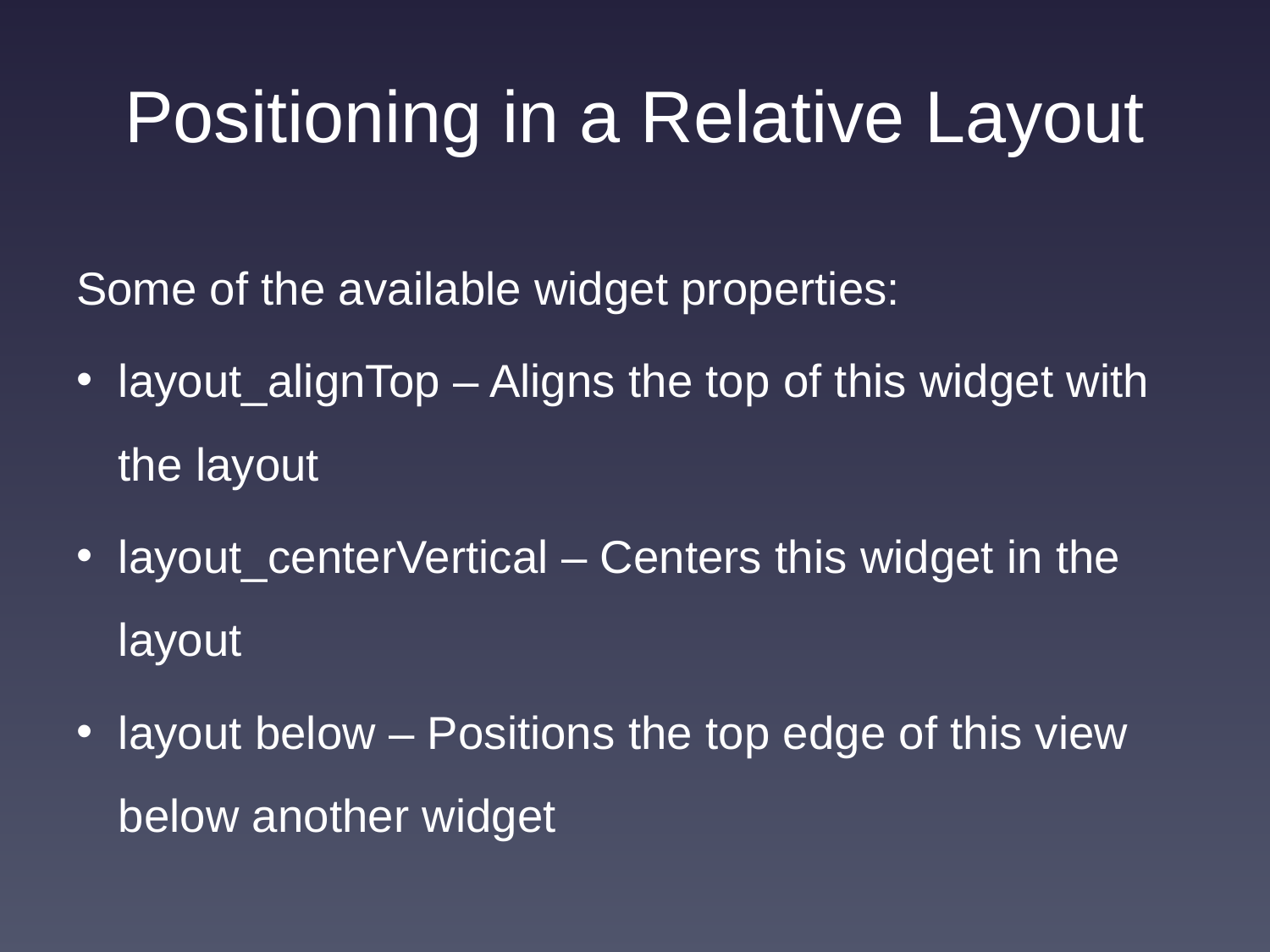

# Positioning in a Relative Layout
Some of the available widget properties:
layout_alignTop – Aligns the top of this widget with the layout
layout_centerVertical – Centers this widget in the layout
layout below – Positions the top edge of this view below another widget